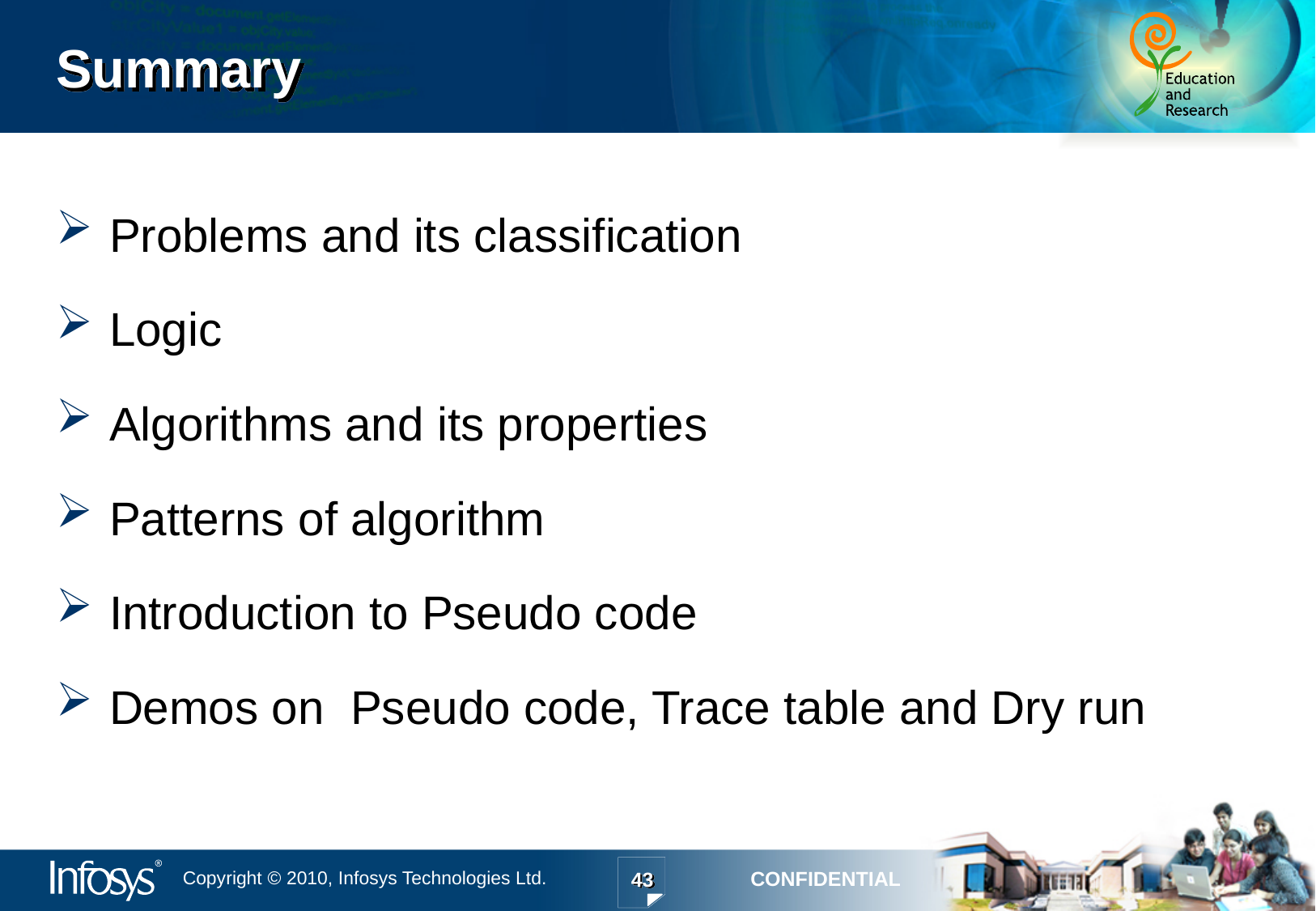

# Summary
Problems and its classification
Logic
Algorithms and its properties
Patterns of algorithm
Introduction to Pseudo code
Demos on  Pseudo code, Trace table and Dry run

43